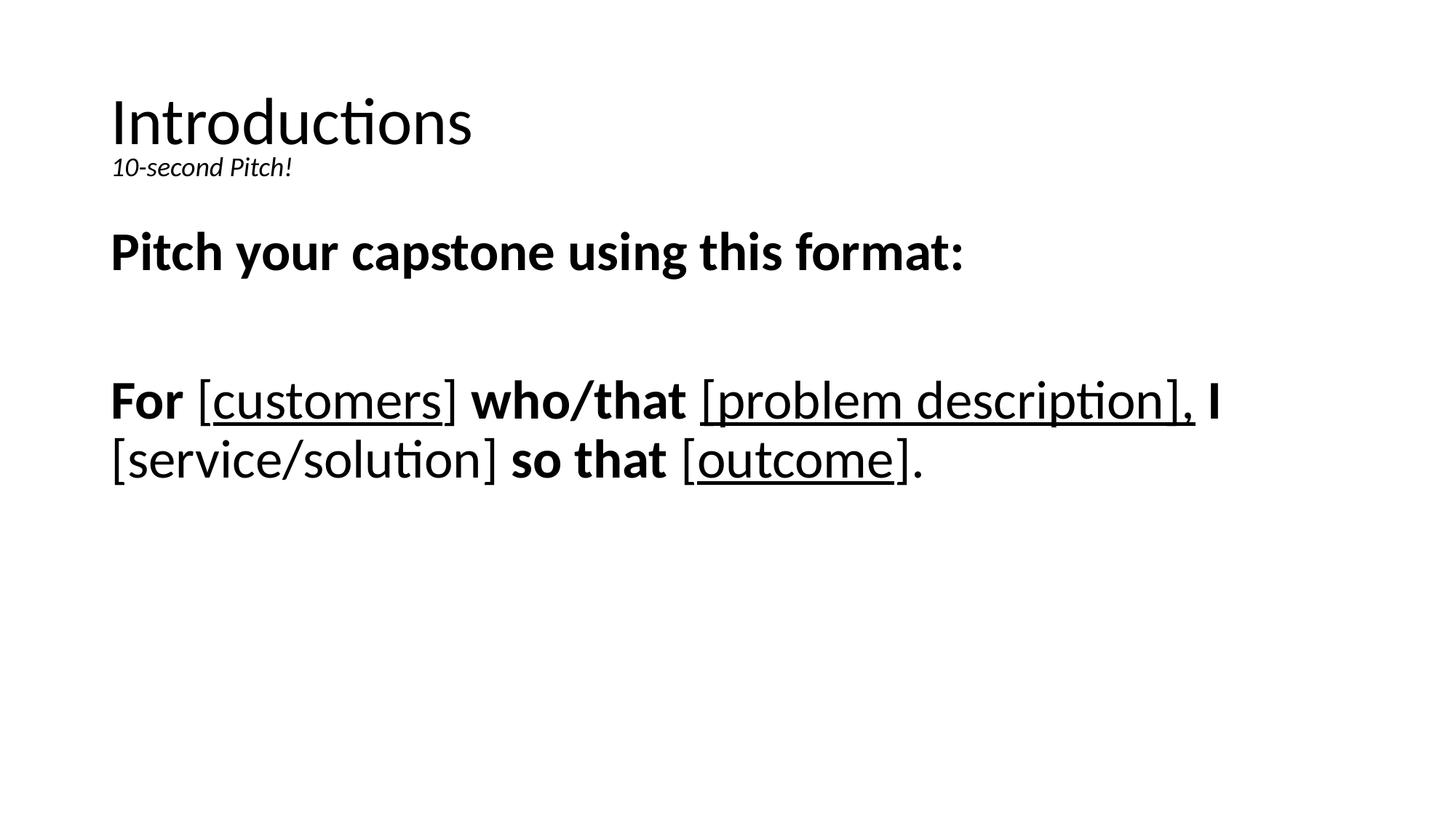

# Introductions
10-second Pitch!
Pitch your capstone using this format:

For [customers] who/that [problem description], I [service/solution] so that [outcome].